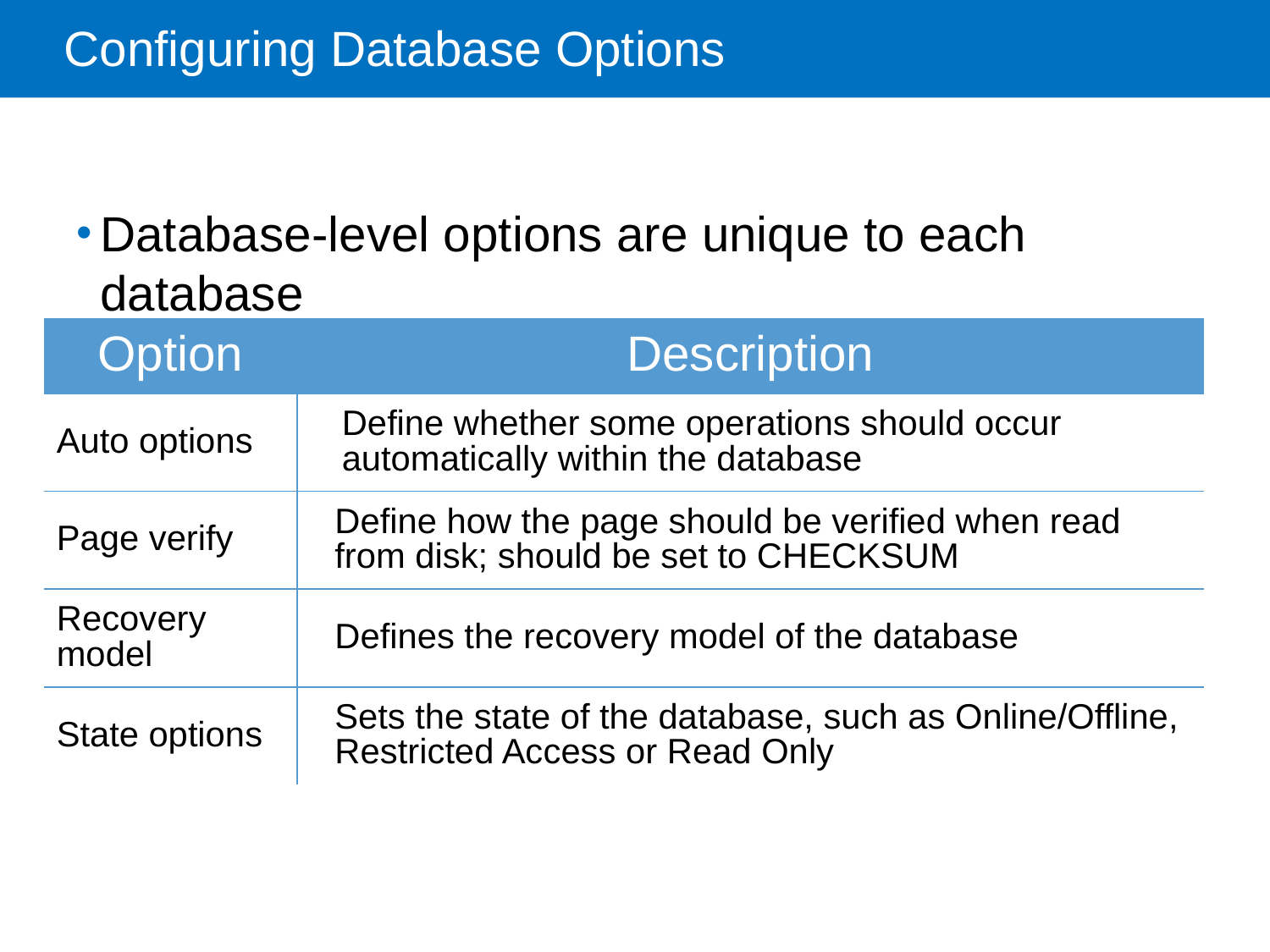

# Configuring Database Options
Database-level options are unique to each database

| Option | Description |
| --- | --- |
| Auto options | Define whether some operations should occur automatically within the database |
| Page verify | Define how the page should be verified when read from disk; should be set to CHECKSUM |
| Recovery model | Defines the recovery model of the database |
| State options | Sets the state of the database, such as Online/Offline, Restricted Access or Read Only |